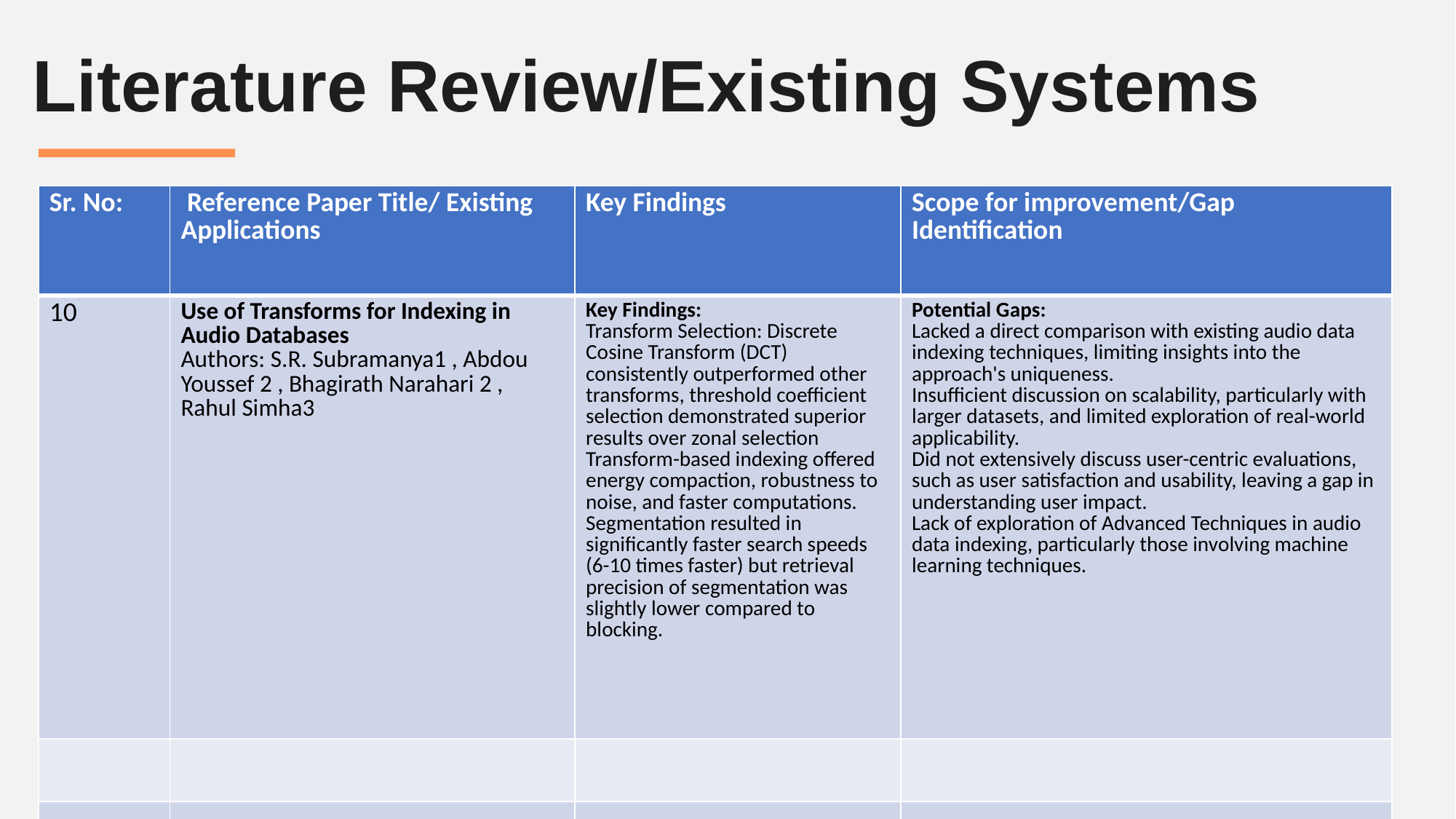

Literature Review/Existing Systems

| Sr. No: | Reference Paper Title/ Existing Applications | Key Findings | Scope for improvement/Gap Identification |
| --- | --- | --- | --- |
| 10 | Use of Transforms for Indexing in Audio Databases Authors: S.R. Subramanya1 , Abdou Youssef 2 , Bhagirath Narahari 2 , Rahul Simha3 | Key Findings: Transform Selection: Discrete Cosine Transform (DCT) consistently outperformed other transforms, threshold coefficient selection demonstrated superior results over zonal selection Transform-based indexing offered energy compaction, robustness to noise, and faster computations. Segmentation resulted in significantly faster search speeds (6-10 times faster) but retrieval precision of segmentation was slightly lower compared to blocking. | Potential Gaps: Lacked a direct comparison with existing audio data indexing techniques, limiting insights into the approach's uniqueness. Insufficient discussion on scalability, particularly with larger datasets, and limited exploration of real-world applicability. Did not extensively discuss user-centric evaluations, such as user satisfaction and usability, leaving a gap in understanding user impact. Lack of exploration of Advanced Techniques in audio data indexing, particularly those involving machine learning techniques. |
|  |  |  |  |
|  |  |  |  |
|  |  |  |  |